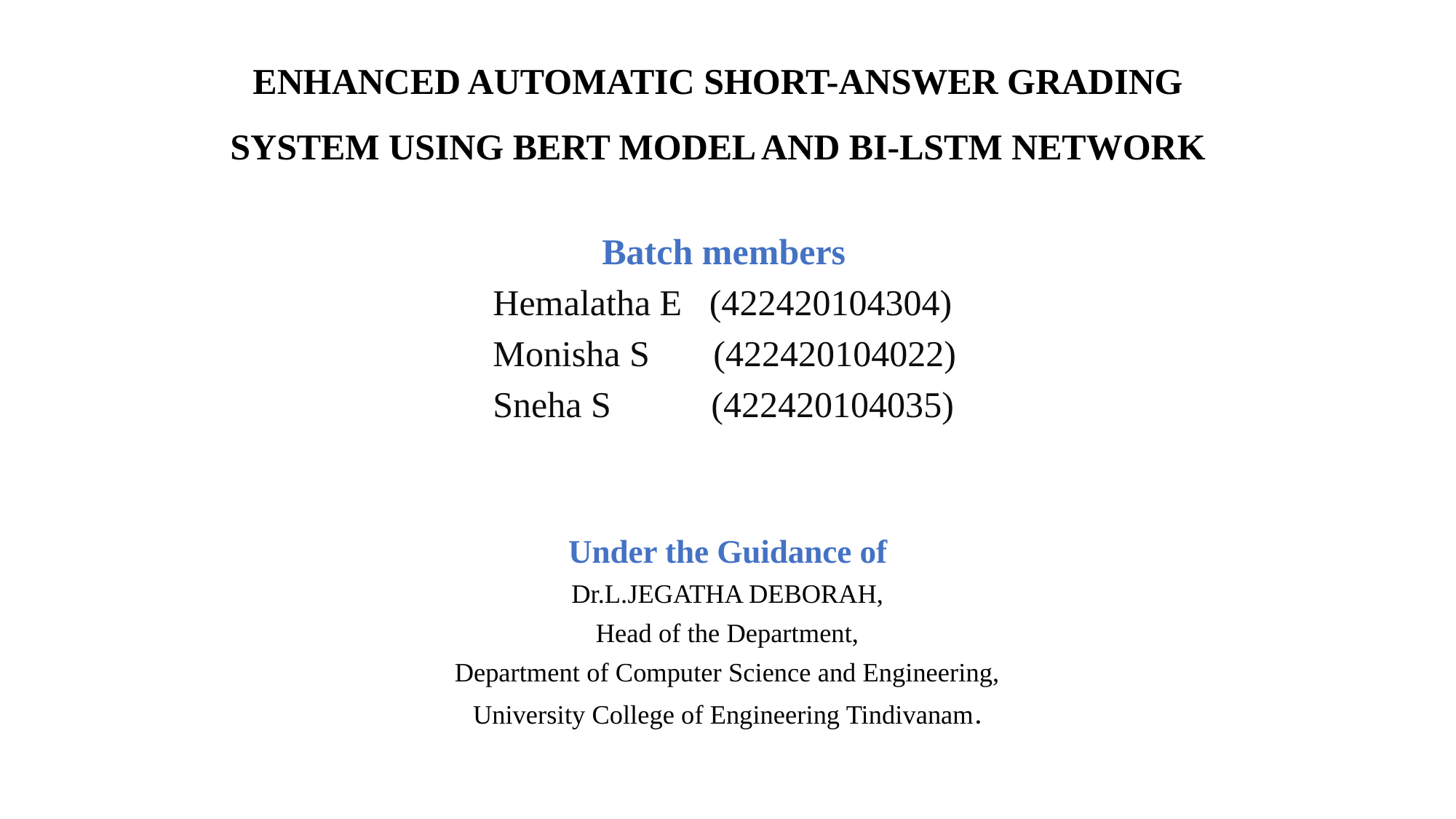

ENHANCED AUTOMATIC SHORT-ANSWER GRADING SYSTEM USING BERT MODEL AND BI-LSTM NETWORK
	Batch members
Hemalatha E   (422420104304)
Monisha S       (422420104022)
Sneha S           (422420104035)

Under the Guidance of
Dr.L.JEGATHA DEBORAH,
Head of the Department,
Department of Computer Science and Engineering,
University College of Engineering Tindivanam.